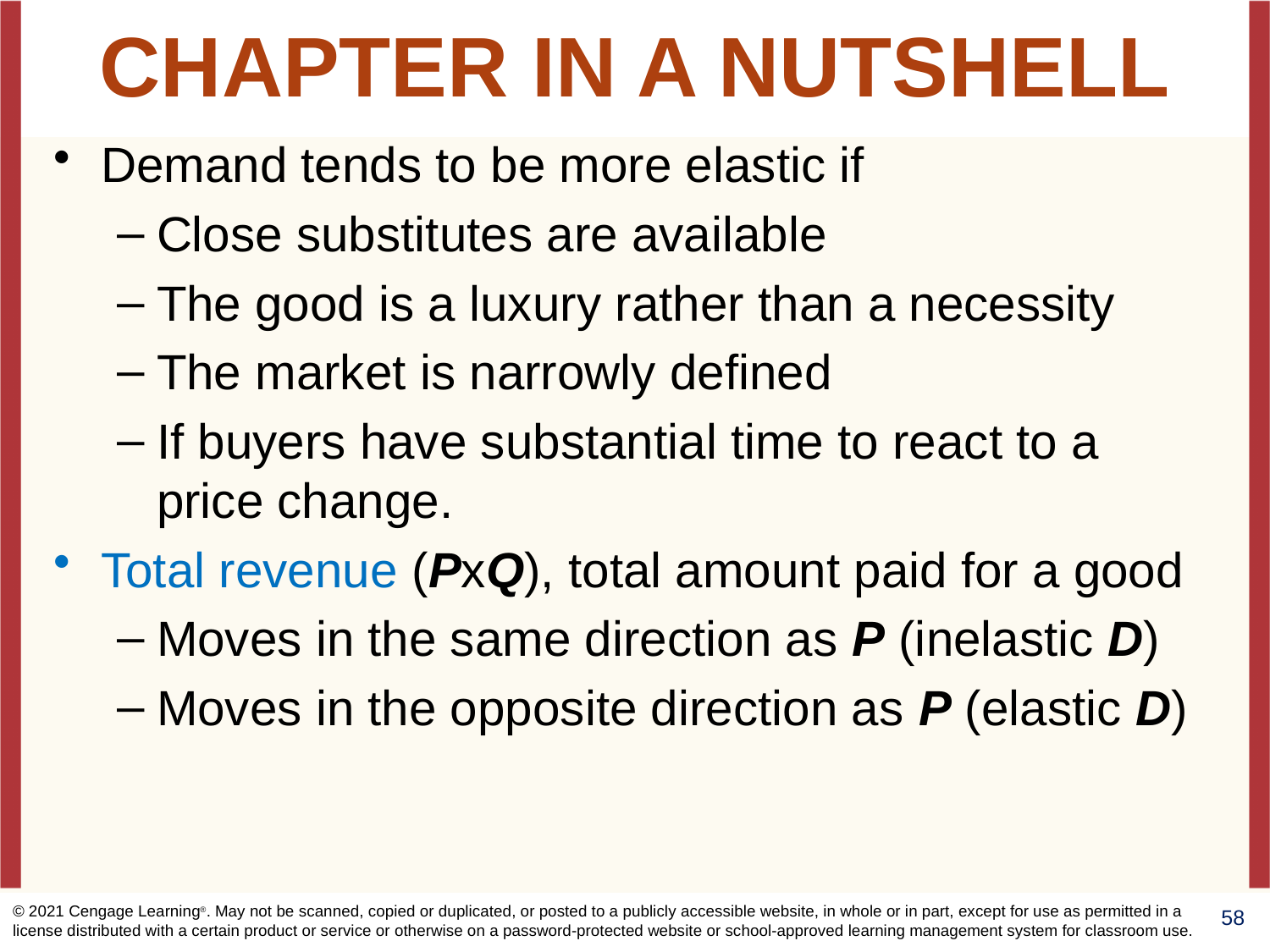

# CHAPTER IN A NUTSHELL
Demand tends to be more elastic if
Close substitutes are available
The good is a luxury rather than a necessity
The market is narrowly defined
If buyers have substantial time to react to a price change.
Total revenue (PxQ), total amount paid for a good
Moves in the same direction as P (inelastic D)
Moves in the opposite direction as P (elastic D)
© 2021 Cengage Learning®. May not be scanned, copied or duplicated, or posted to a publicly accessible website, in whole or in part, except for use as permitted in a license distributed with a certain product or service or otherwise on a password-protected website or school-approved learning management system for classroom use.
58